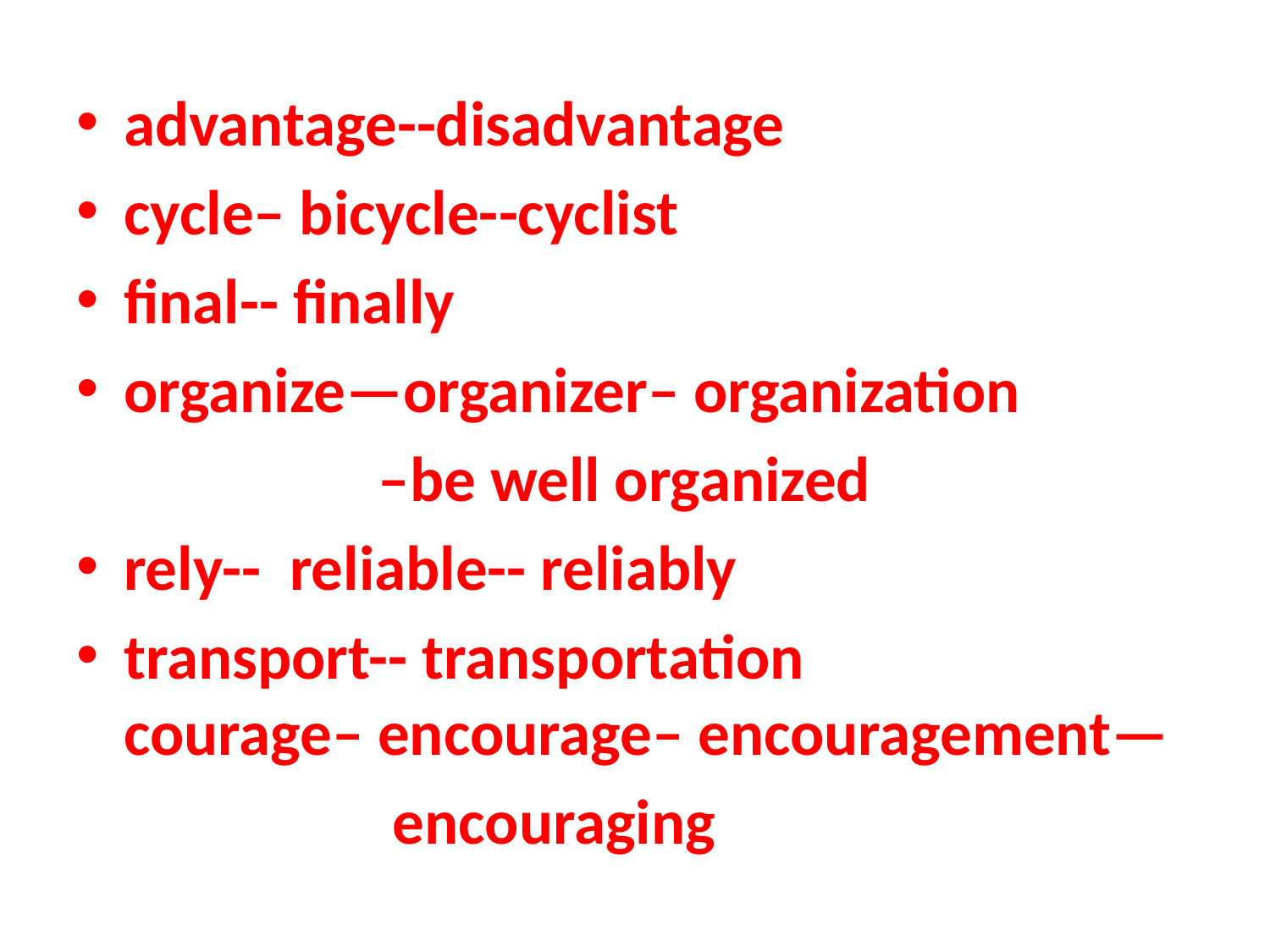

advantage--disadvantage
cycle– bicycle--cyclist
final-- finally
organize—organizer– organization
                     –be well organized
rely--  reliable-- reliably
transport-- transportation                         courage– encourage– encouragement—
                      encouraging